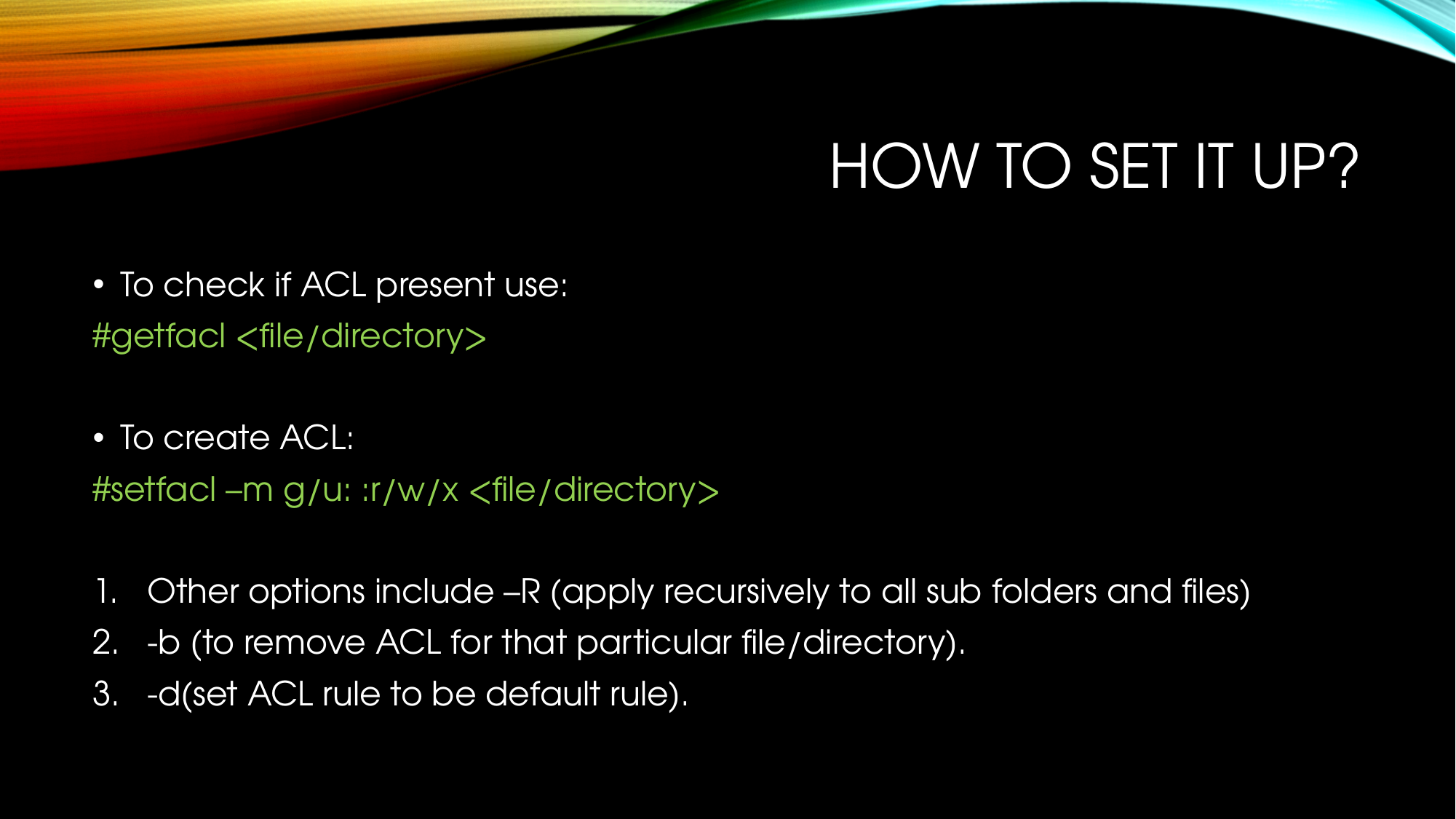

# How to set it up?
To check if ACL present use:
#getfacl <file/directory>

To create ACL:
#setfacl –m g/u: :r/w/x <file/directory>

Other options include –R (apply recursively to all sub folders and files)
-b (to remove ACL for that particular file/directory).
-d(set ACL rule to be default rule).